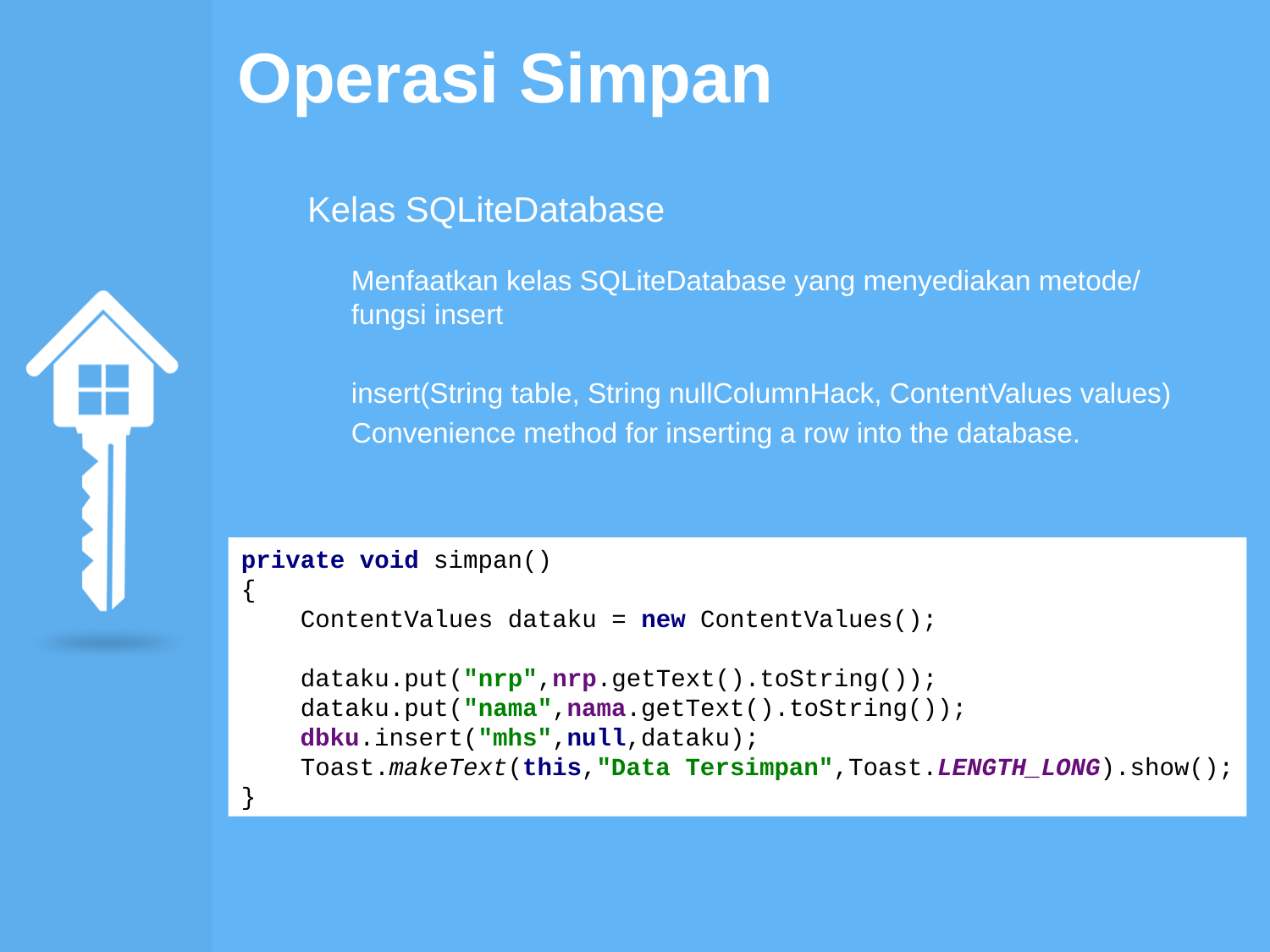

# Operasi Simpan
Kelas SQLiteDatabase
Menfaatkan kelas SQLiteDatabase yang menyediakan metode/fungsi insert

insert(String table, String nullColumnHack, ContentValues values)
Convenience method for inserting a row into the database.
private void simpan()
{
    ContentValues dataku = new ContentValues();
    dataku.put("nrp",nrp.getText().toString());
    dataku.put("nama",nama.getText().toString());
    dbku.insert("mhs",null,dataku);
    Toast.makeText(this,"Data Tersimpan",Toast.LENGTH_LONG).show();
}